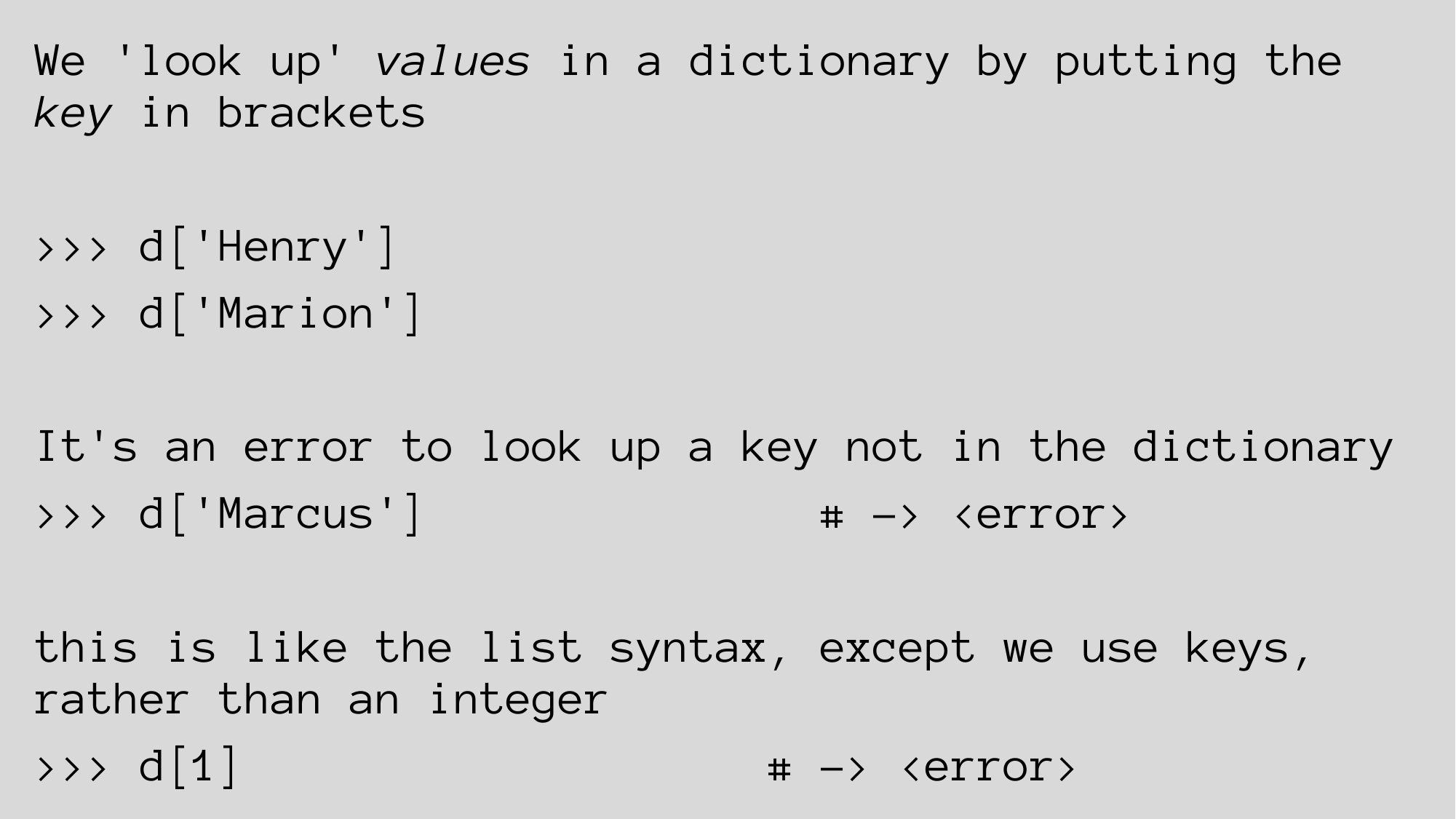

We 'look up' values in a dictionary by putting the key in brackets

>>> d['Henry']
>>> d['Marion']

It's an error to look up a key not in the dictionary
>>> d['Marcus']               # -> <error>

this is like the list syntax, except we use keys, rather than an integer
>>> d[1]                    # -> <error>